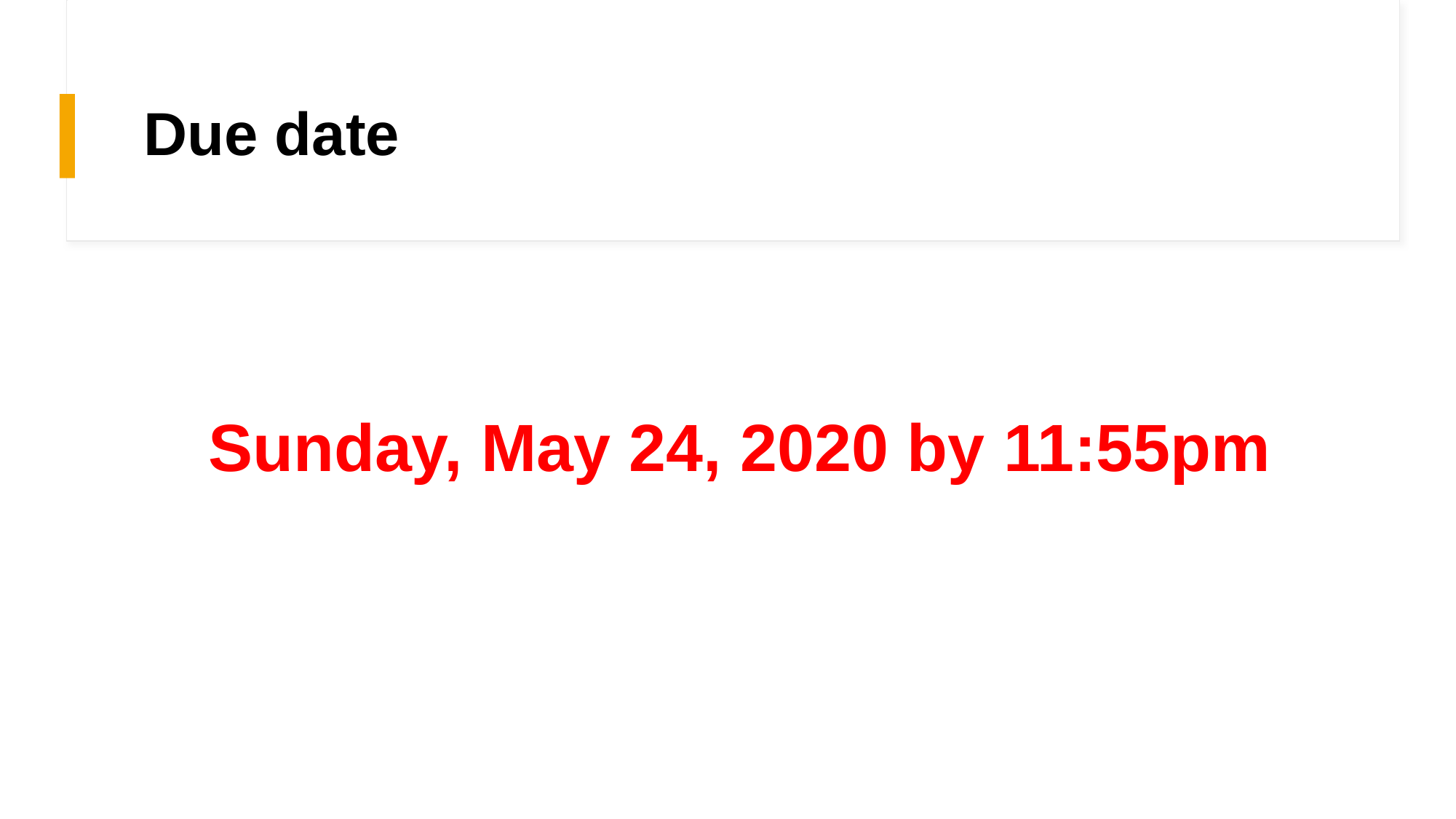

# Due date

Sunday, May 24, 2020 by 11:55pm